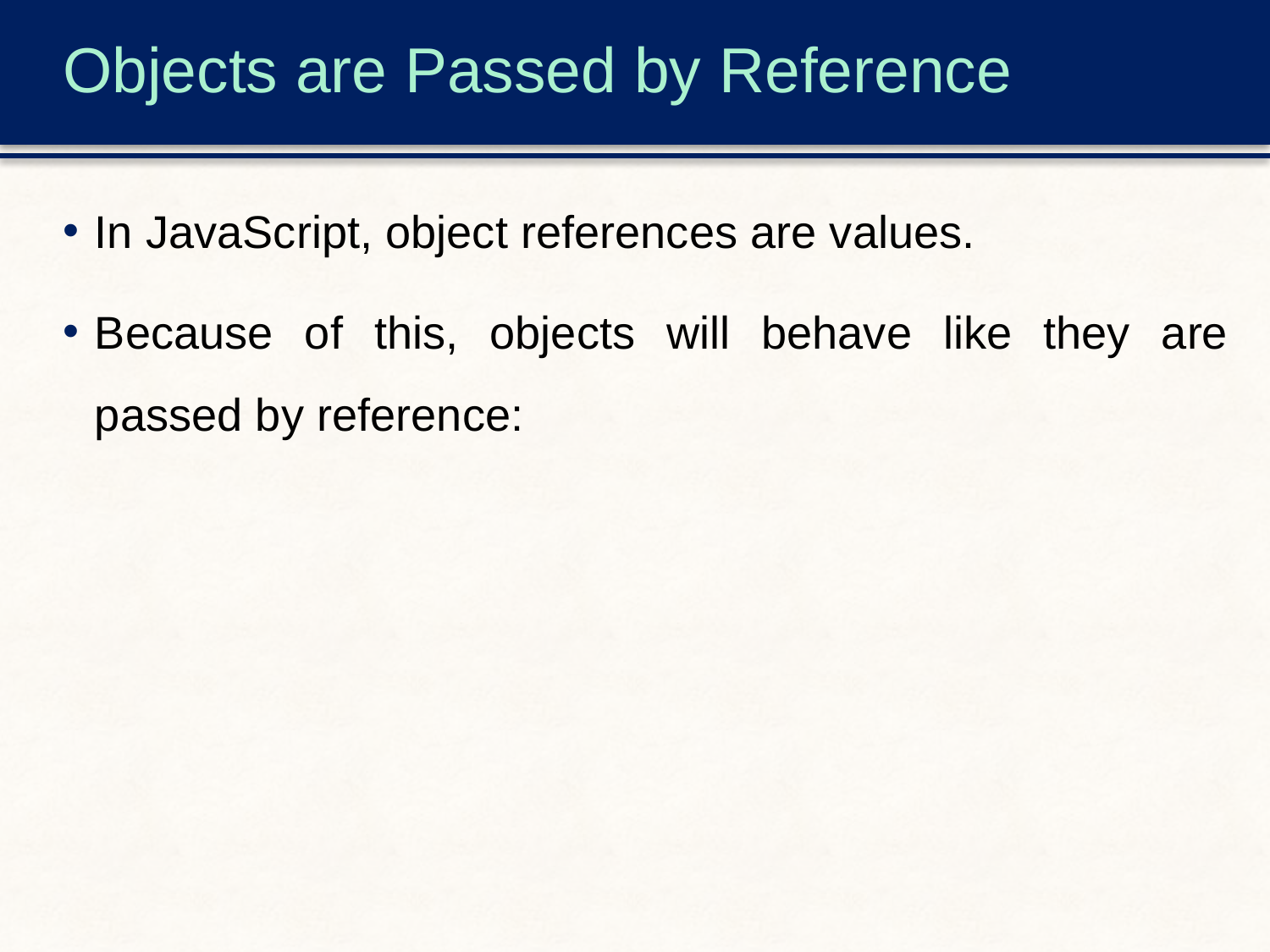

# Objects are Passed by Reference
In JavaScript, object references are values.
Because of this, objects will behave like they are passed by reference: